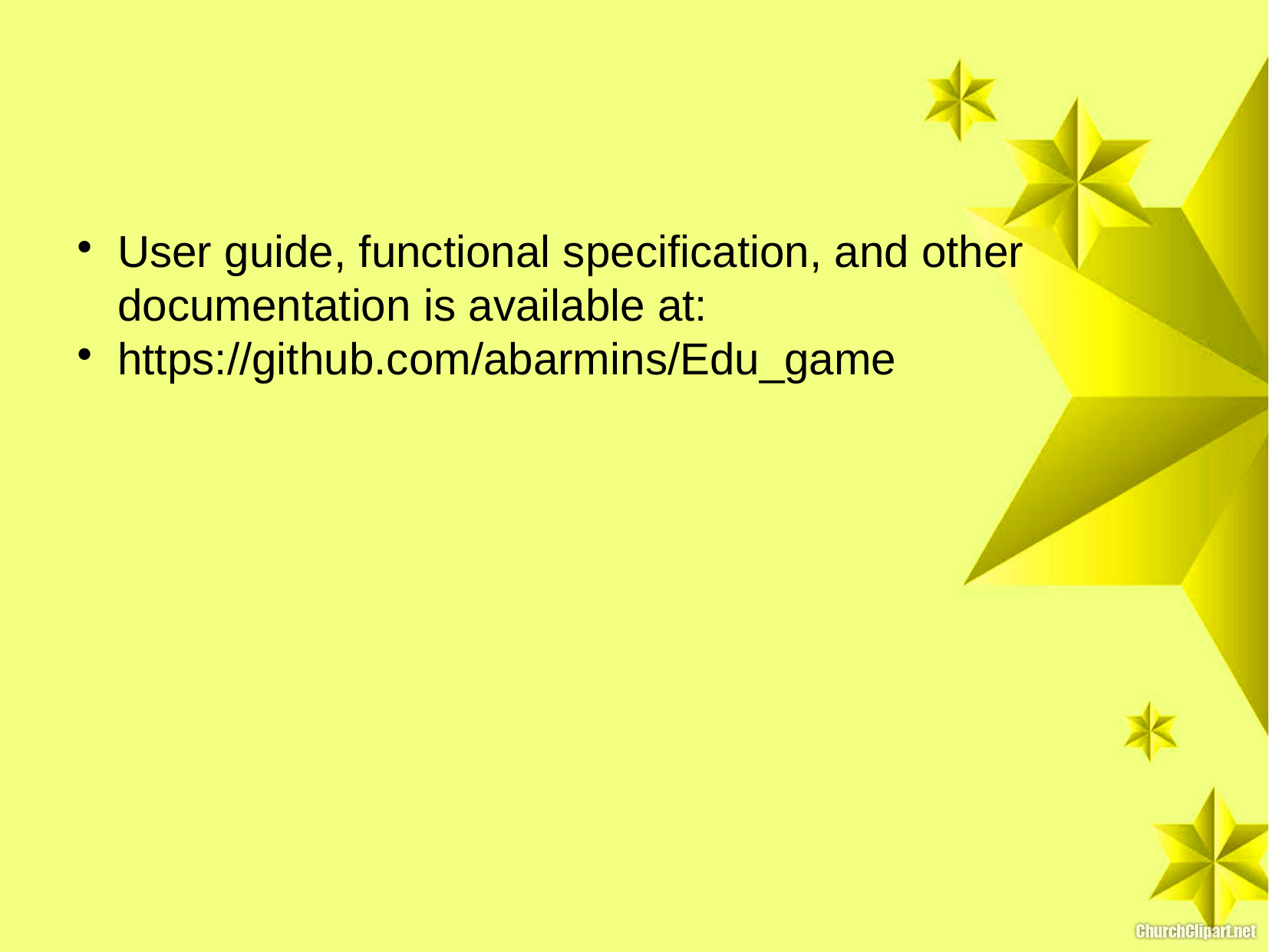

User guide, functional specification, and other documentation is available at:
https://github.com/abarmins/Edu_game